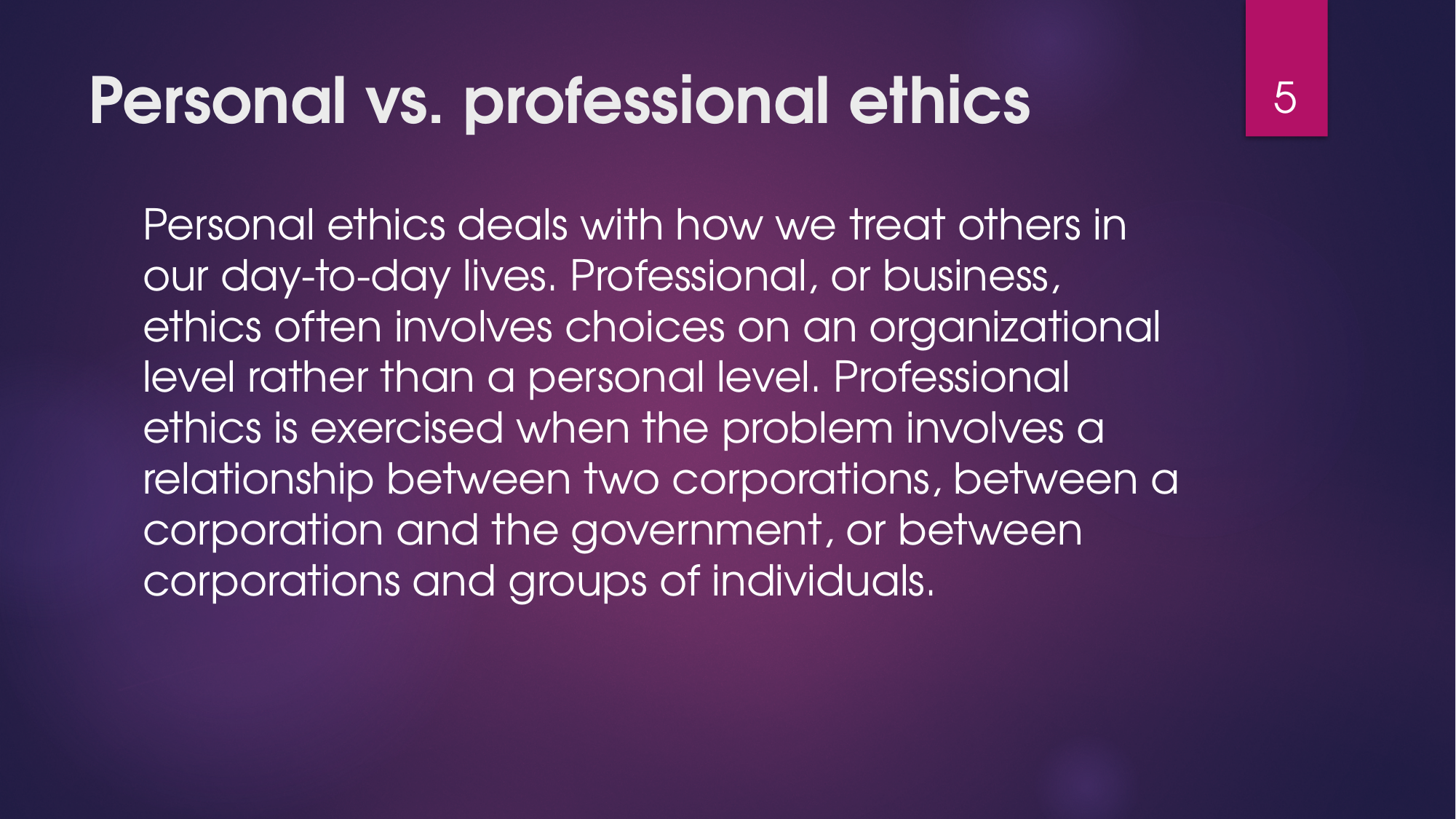

5
# Personal vs. professional ethics
Personal ethics deals with how we treat others in our day-to-day lives. Professional, or business, ethics often involves choices on an organizational level rather than a personal level. Professional ethics is exercised when the problem involves a relationship between two corporations, between a corporation and the government, or between corporations and groups of individuals.